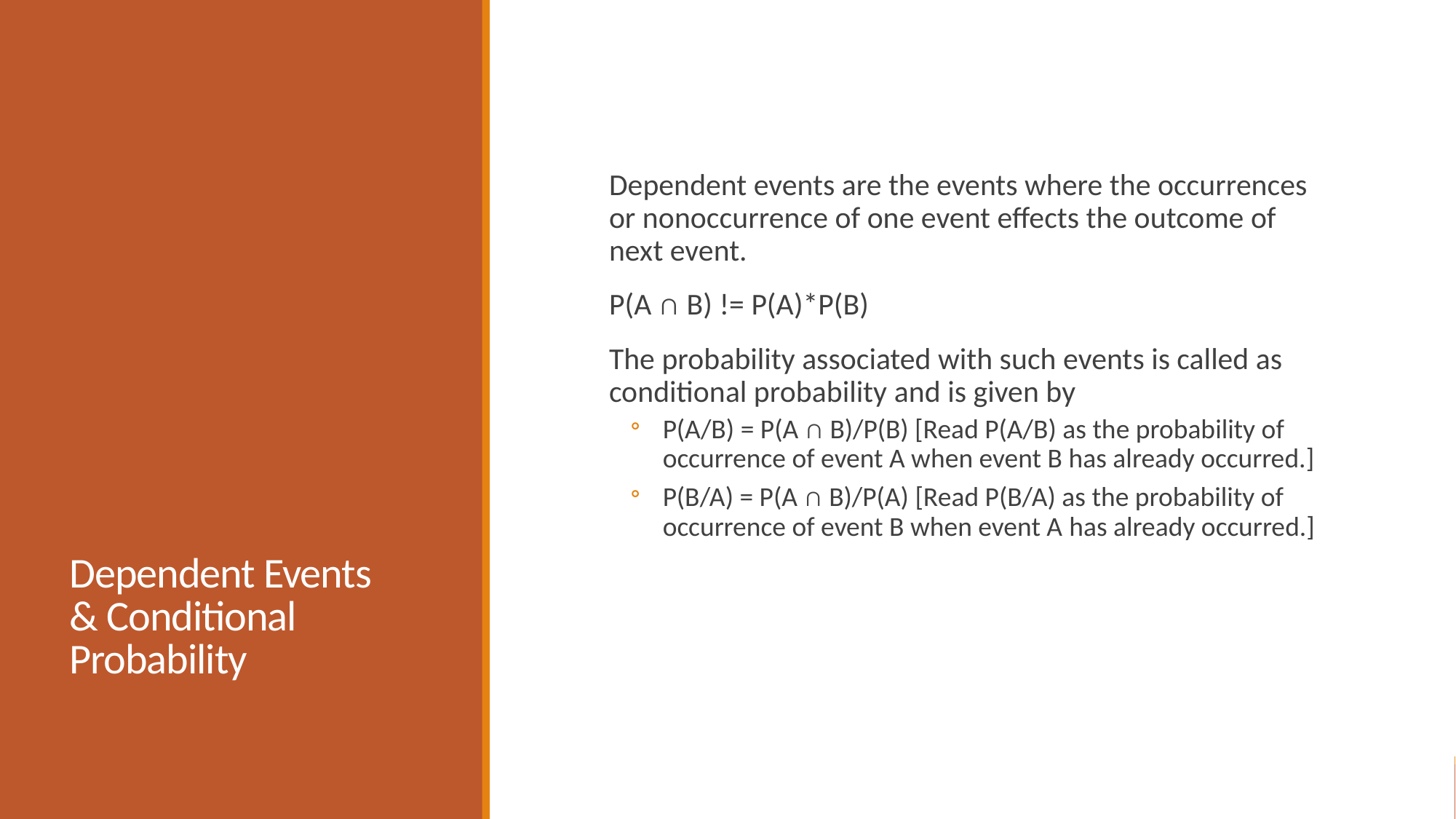

# Dependent Events & Conditional Probability

Dependent events are the events where the occurrences or nonoccurrence of one event effects the outcome of next event.
P(A ∩ B) != P(A)*P(B)
The probability associated with such events is called as conditional probability and is given by
P(A/B) = P(A ∩ B)/P(B) [Read P(A/B) as the probability of occurrence of event A when event B has already occurred.]
P(B/A) = P(A ∩ B)/P(A) [Read P(B/A) as the probability of occurrence of event B when event A has already occurred.]